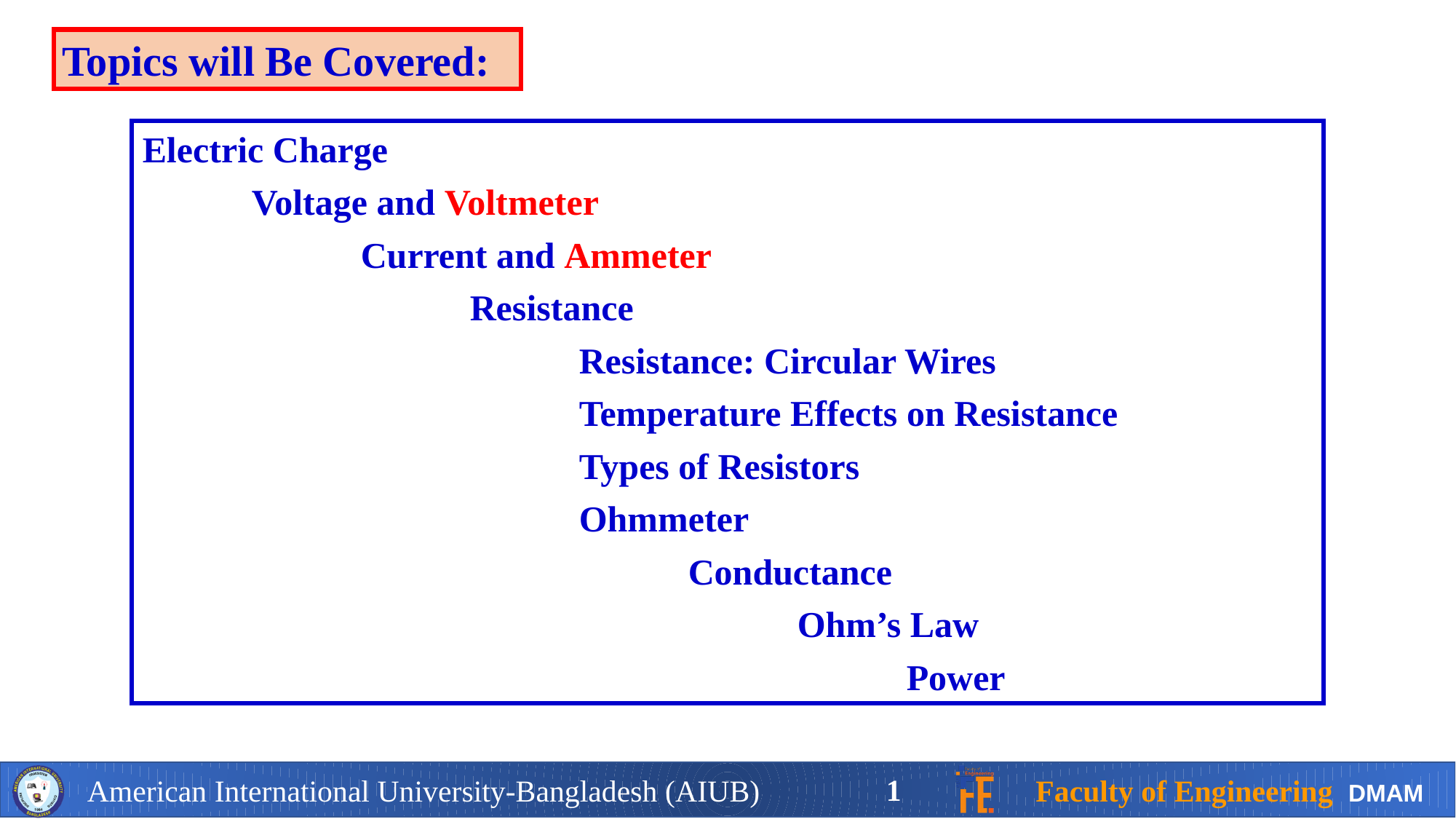

Topics will Be Covered:
Electric Charge
	Voltage and Voltmeter
		Current and Ammeter
			Resistance
				Resistance: Circular Wires
				Temperature Effects on Resistance
				Types of Resistors
				Ohmmeter
					Conductance
						Ohm’s Law
							Power
1